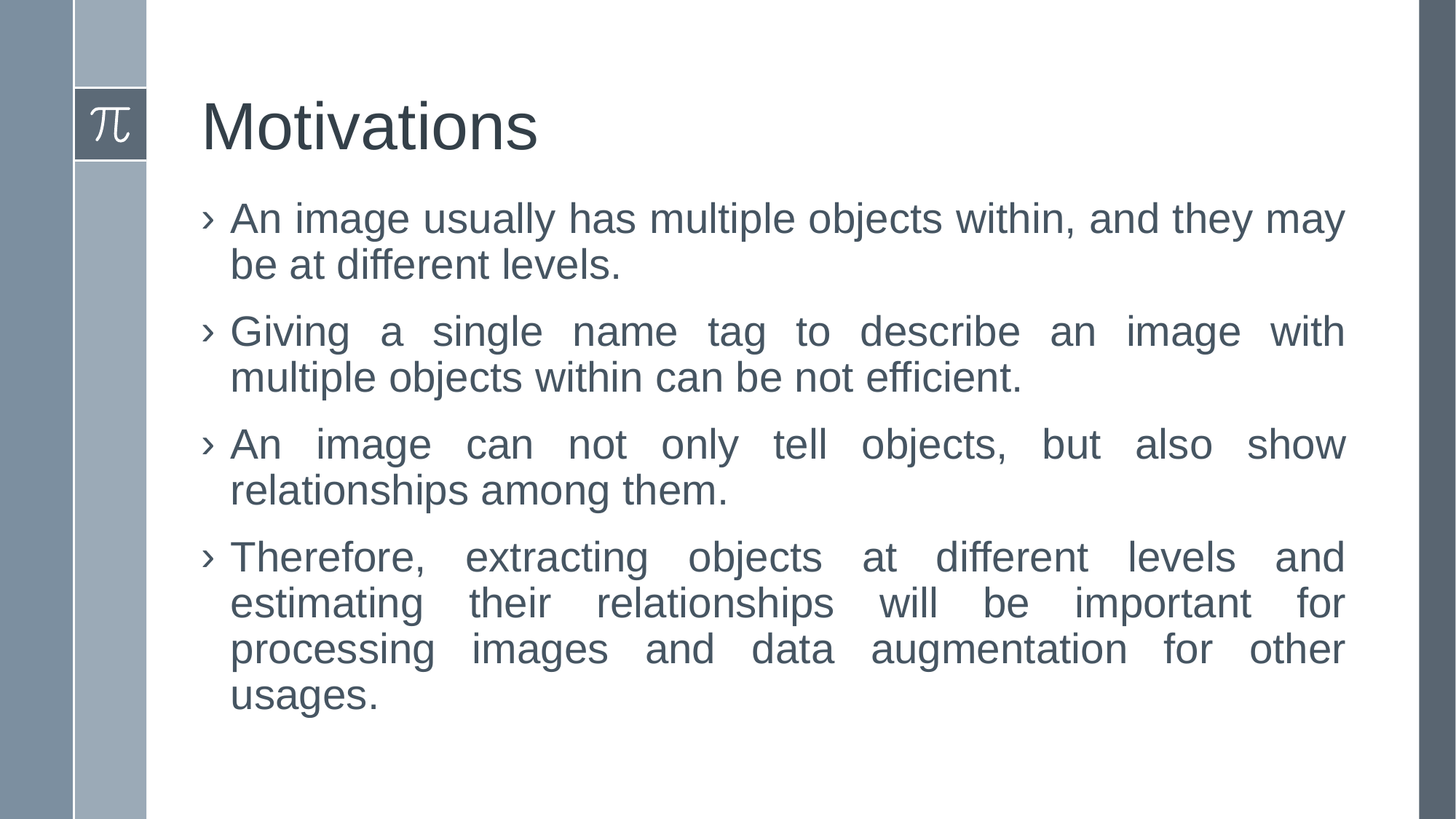

# Motivations
An image usually has multiple objects within, and they may be at different levels.
Giving a single name tag to describe an image with multiple objects within can be not efficient.
An image can not only tell objects, but also show relationships among them.
Therefore, extracting objects at different levels and estimating their relationships will be important for processing images and data augmentation for other usages.